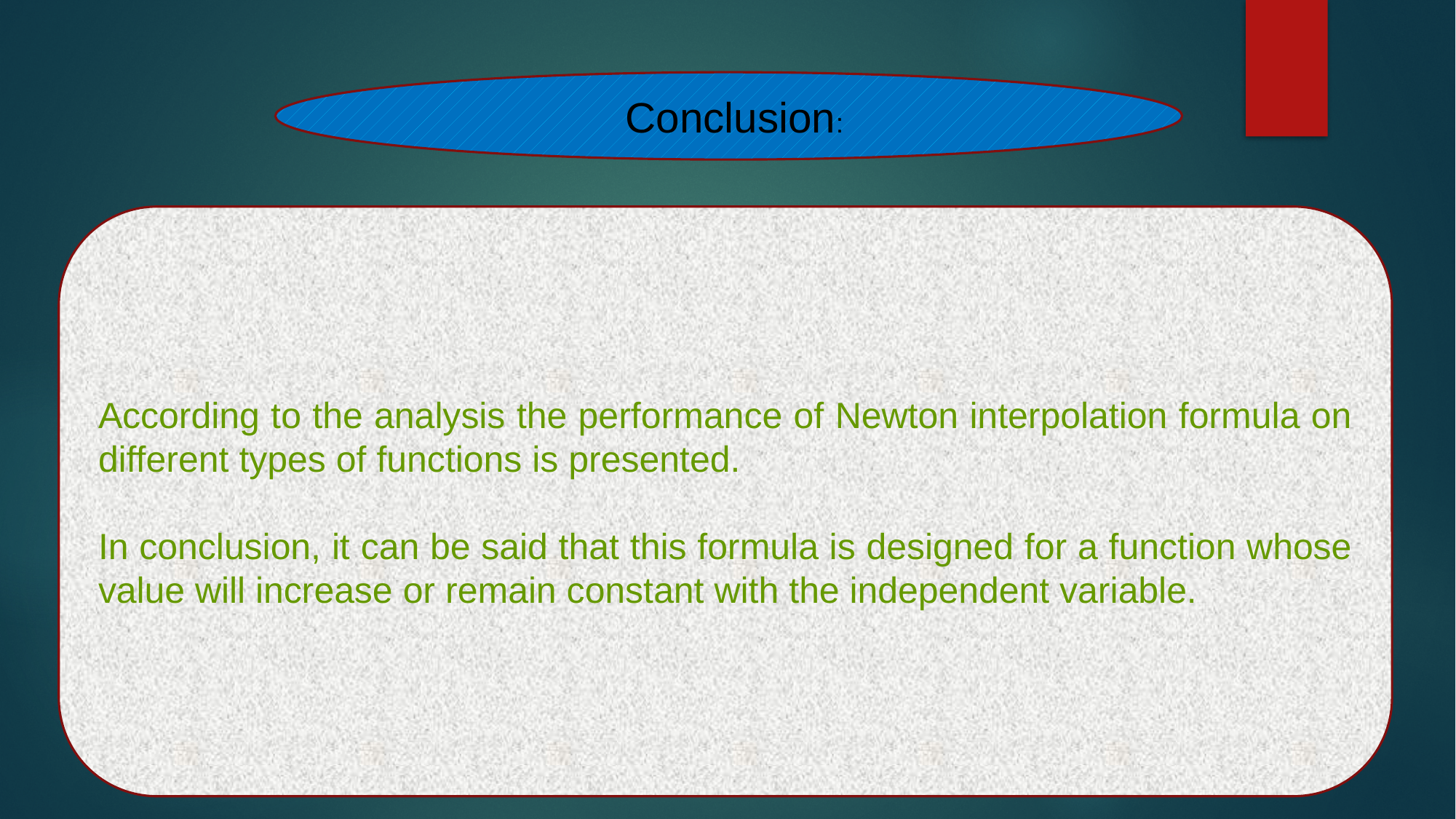

Conclusion:
According to the analysis the performance of Newton interpolation formula on different types of functions is presented.

In conclusion, it can be said that this formula is designed for a function whose value will increase or remain constant with the independent variable.